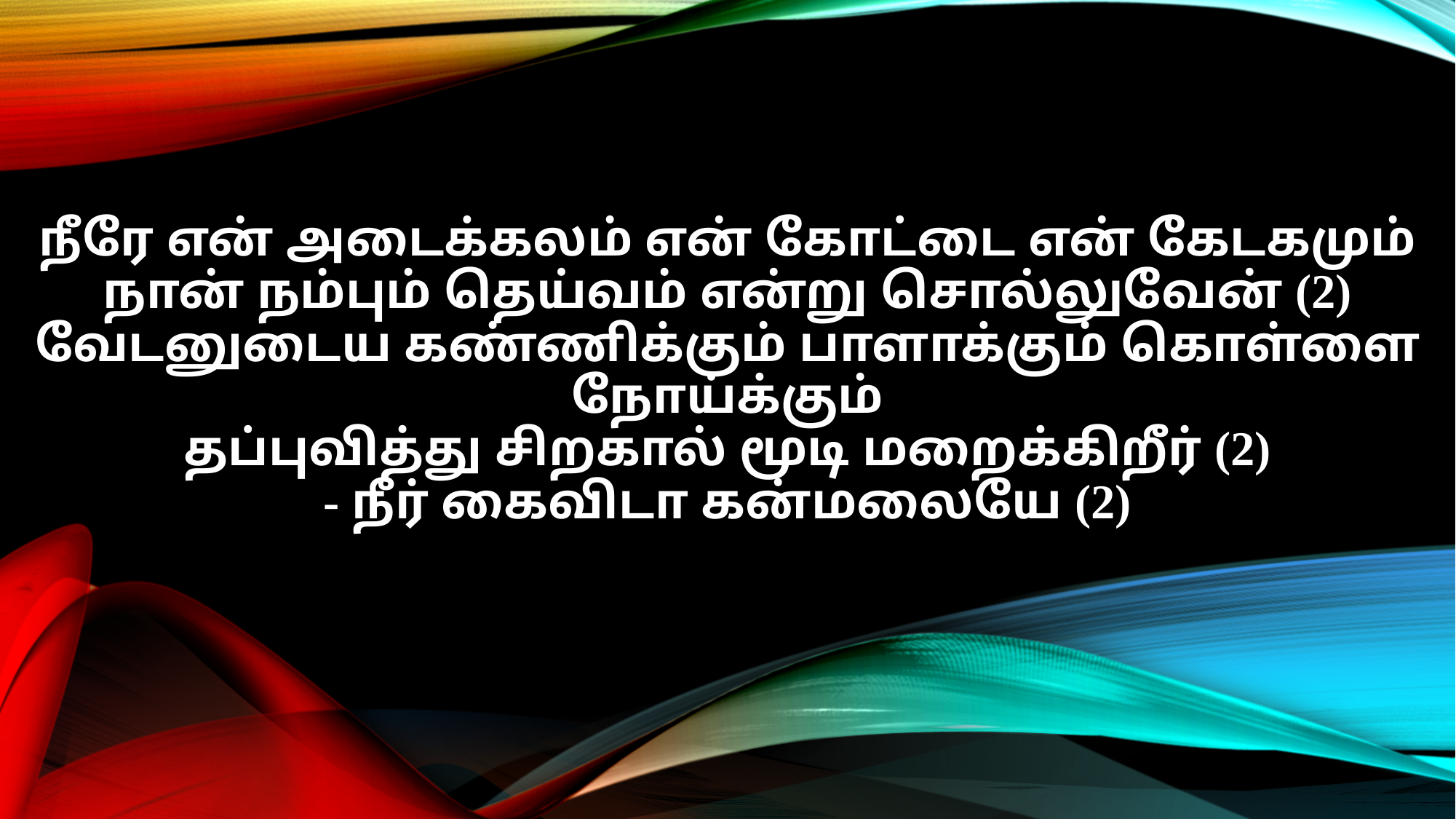

நீரே என் அடைக்கலம் என் கோட்டை என் கேடகமும்
நான் நம்பும் தெய்வம் என்று சொல்லுவேன் (2)
வேடனுடைய கண்ணிக்கும் பாளாக்கும் கொள்ளை நோய்க்கும்
தப்புவித்து சிறகால் மூடி மறைக்கிறீர் (2)
- நீர் கைவிடா கன்மலையே (2)